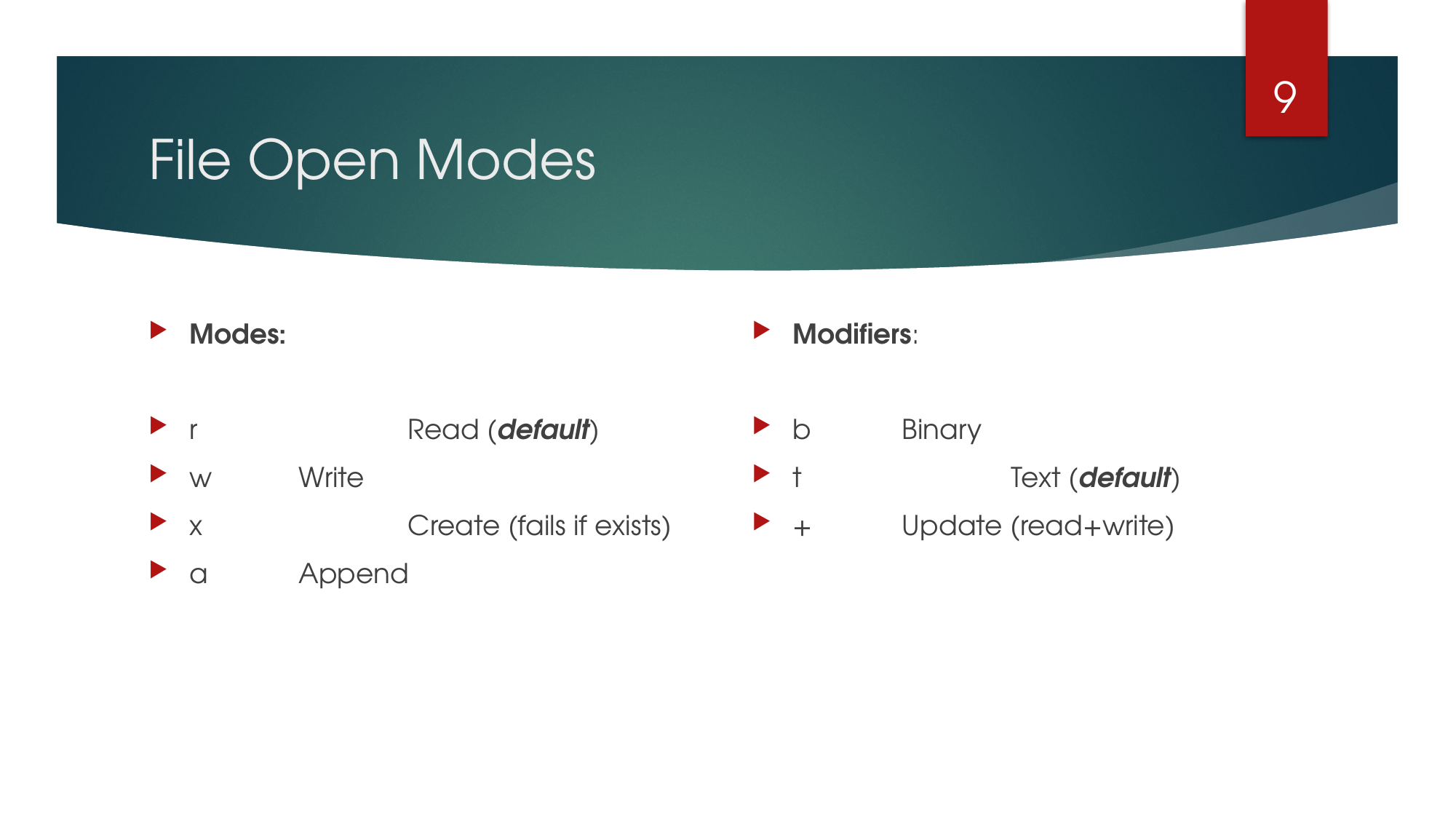

9
# File Open Modes
Modes:

r		Read (default)
w	Write
x		Create (fails if exists)
a	Append

Modifiers:

b	Binary
t		Text (default)
+	Update (read+write)